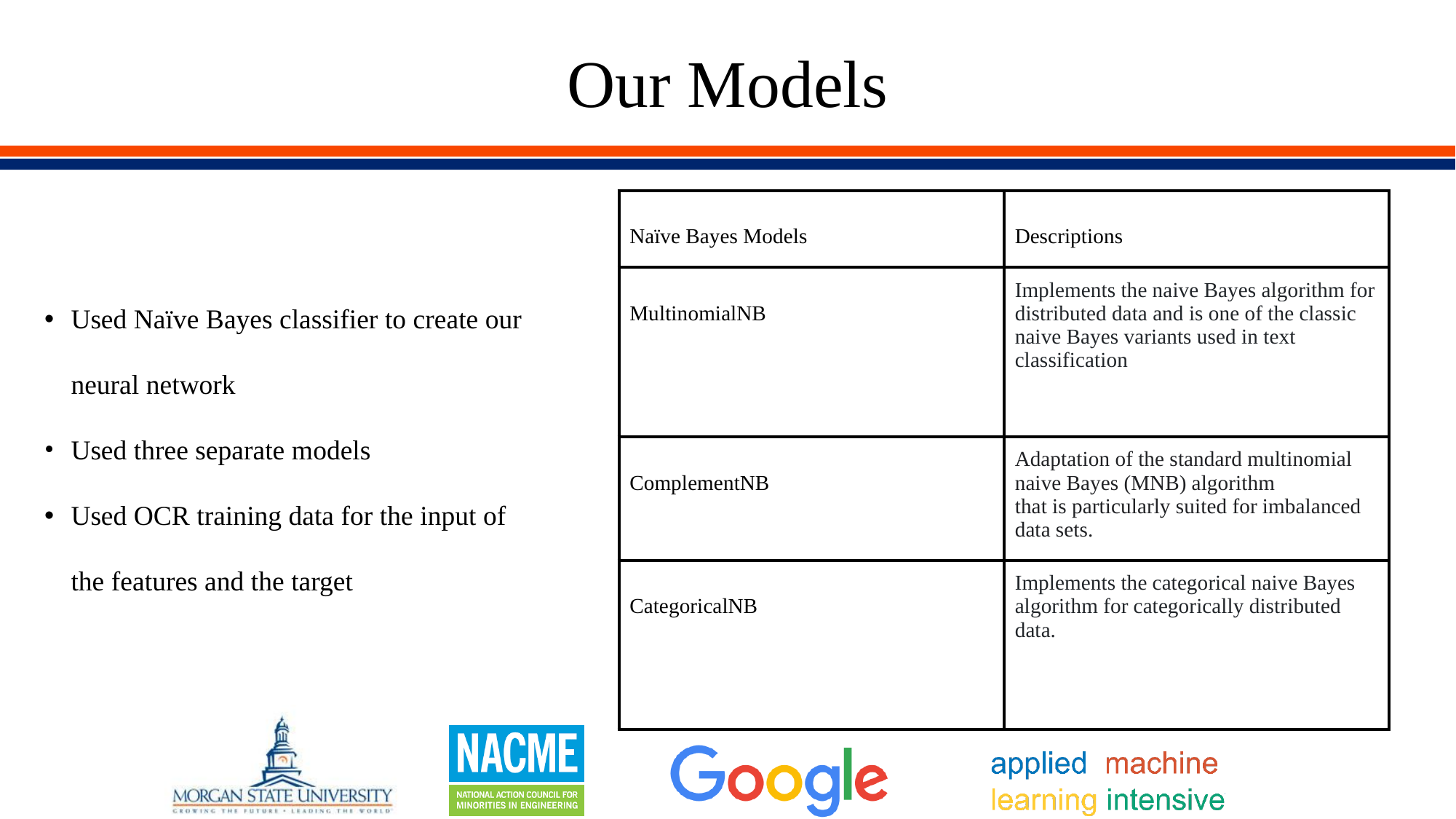

# Our Models
| Naïve Bayes Models | Descriptions |
| --- | --- |
| MultinomialNB | Implements the naive Bayes algorithm for distributed data and is one of the classic naive Bayes variants used in text classification |
| ComplementNB | Adaptation of the standard multinomial naive Bayes (MNB) algorithm that is particularly suited for imbalanced data sets. |
| CategoricalNB | Implements the categorical naive Bayes algorithm for categorically distributed data. |
Used Naïve Bayes classifier to create our neural network
Used three separate models
Used OCR training data for the input of the features and the target